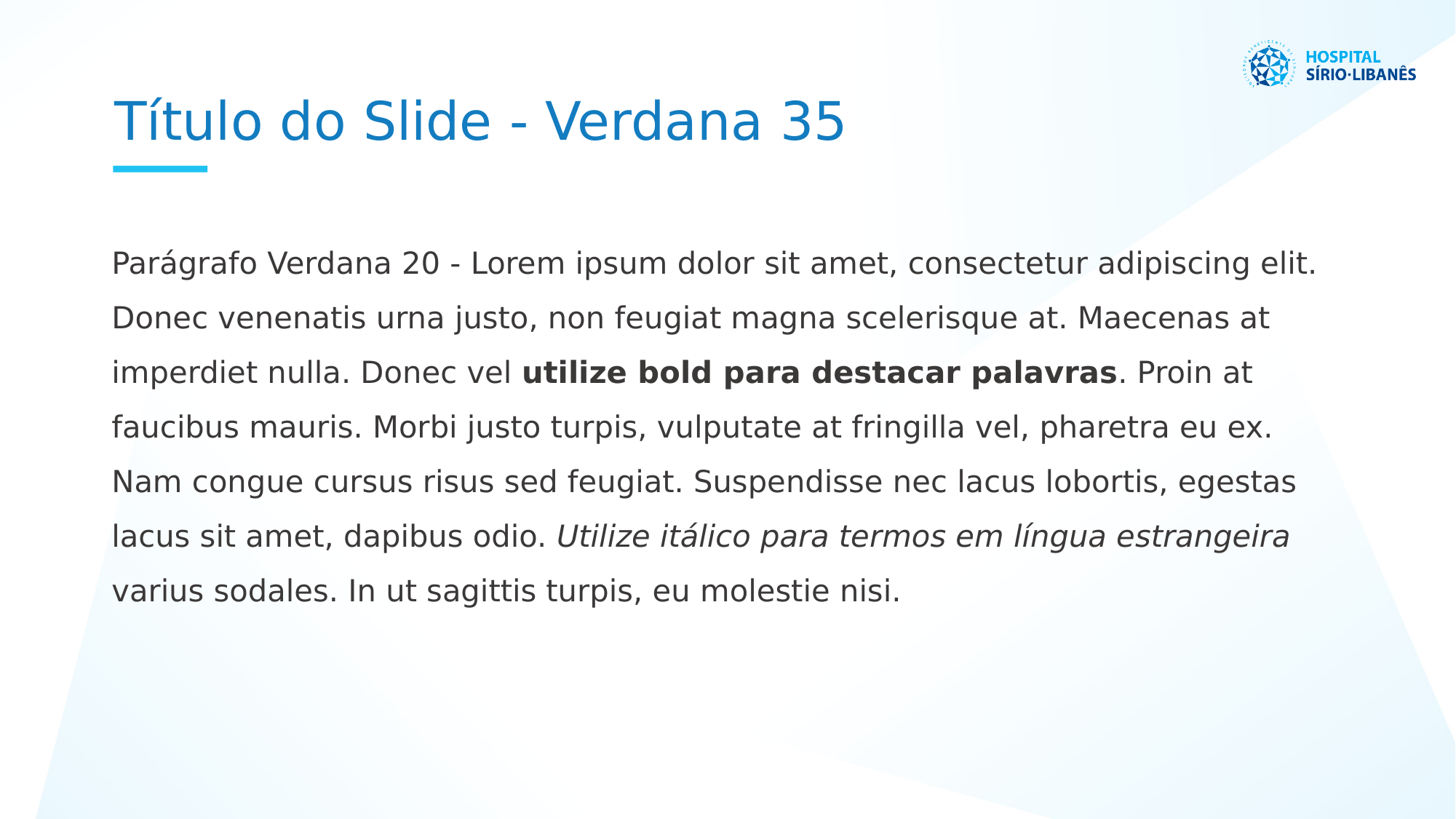

Título do Slide - Verdana 35
Parágrafo Verdana 20 - Lorem ipsum dolor sit amet, consectetur adipiscing elit. Donec venenatis urna justo, non feugiat magna scelerisque at. Maecenas at imperdiet nulla. Donec vel utilize bold para destacar palavras. Proin at faucibus mauris. Morbi justo turpis, vulputate at fringilla vel, pharetra eu ex. Nam congue cursus risus sed feugiat. Suspendisse nec lacus lobortis, egestas lacus sit amet, dapibus odio. Utilize itálico para termos em língua estrangeira varius sodales. In ut sagittis turpis, eu molestie nisi.